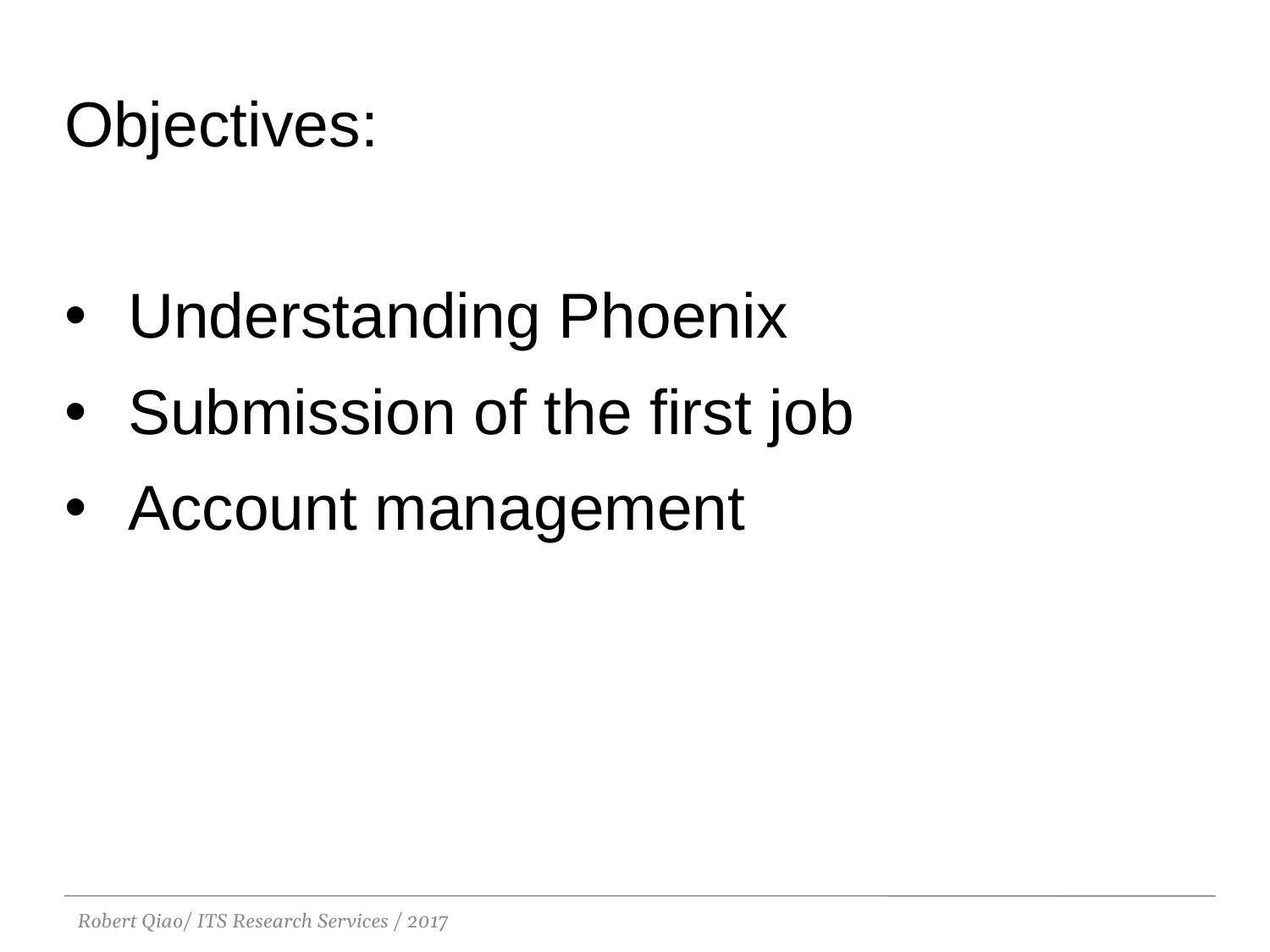

Objectives:

Understanding Phoenix
Submission of the first job
Account management
Robert Qiao/ ITS Research Services / 2017